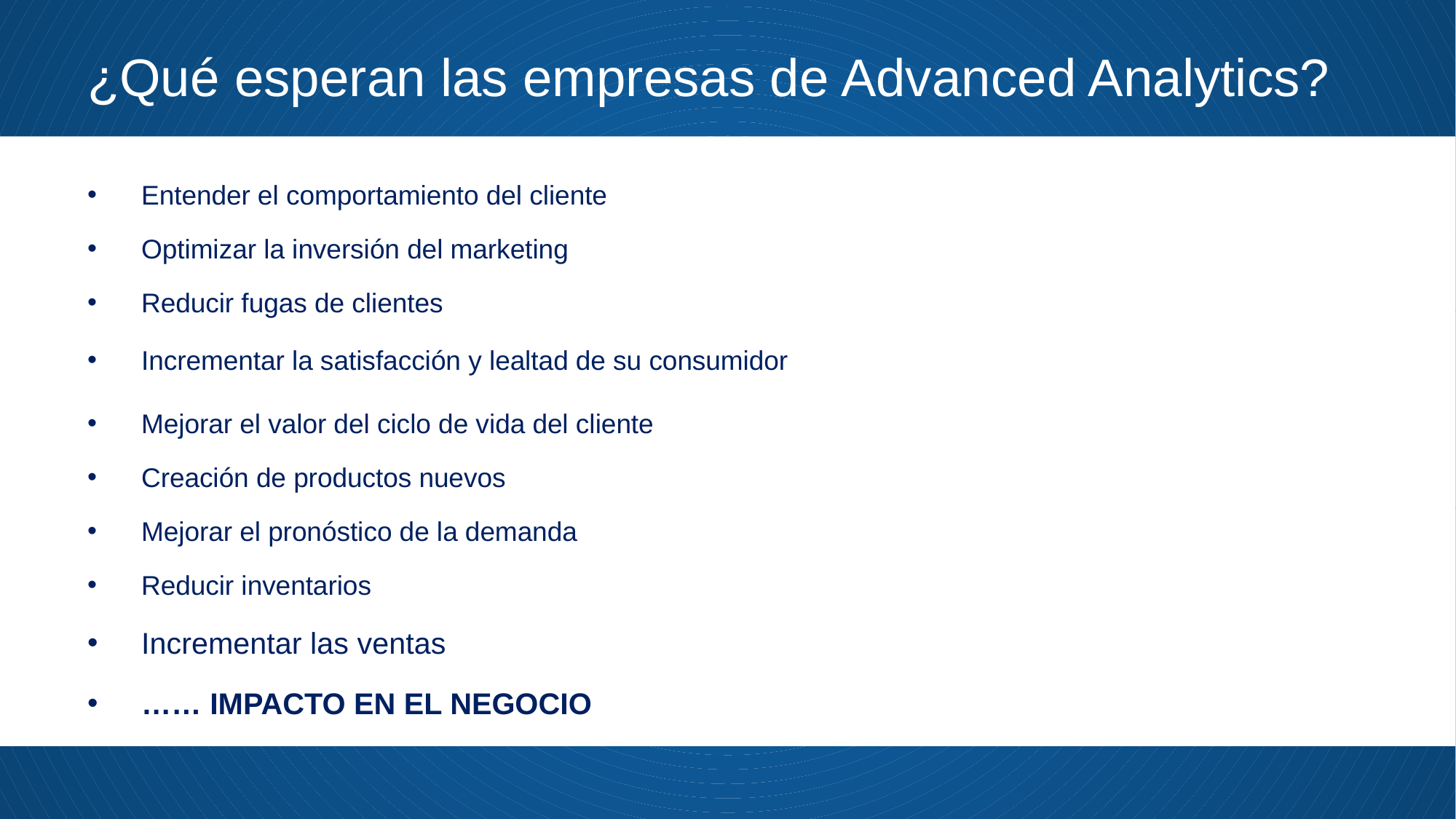

# ¿Qué esperan las empresas de Advanced Analytics?
Entender el comportamiento del cliente
Optimizar la inversión del marketing
Reducir fugas de clientes
Incrementar la satisfacción y lealtad de su consumidor
Mejorar el valor del ciclo de vida del cliente
Creación de productos nuevos
Mejorar el pronóstico de la demanda
Reducir inventarios
Incrementar las ventas
…… IMPACTO EN EL NEGOCIO